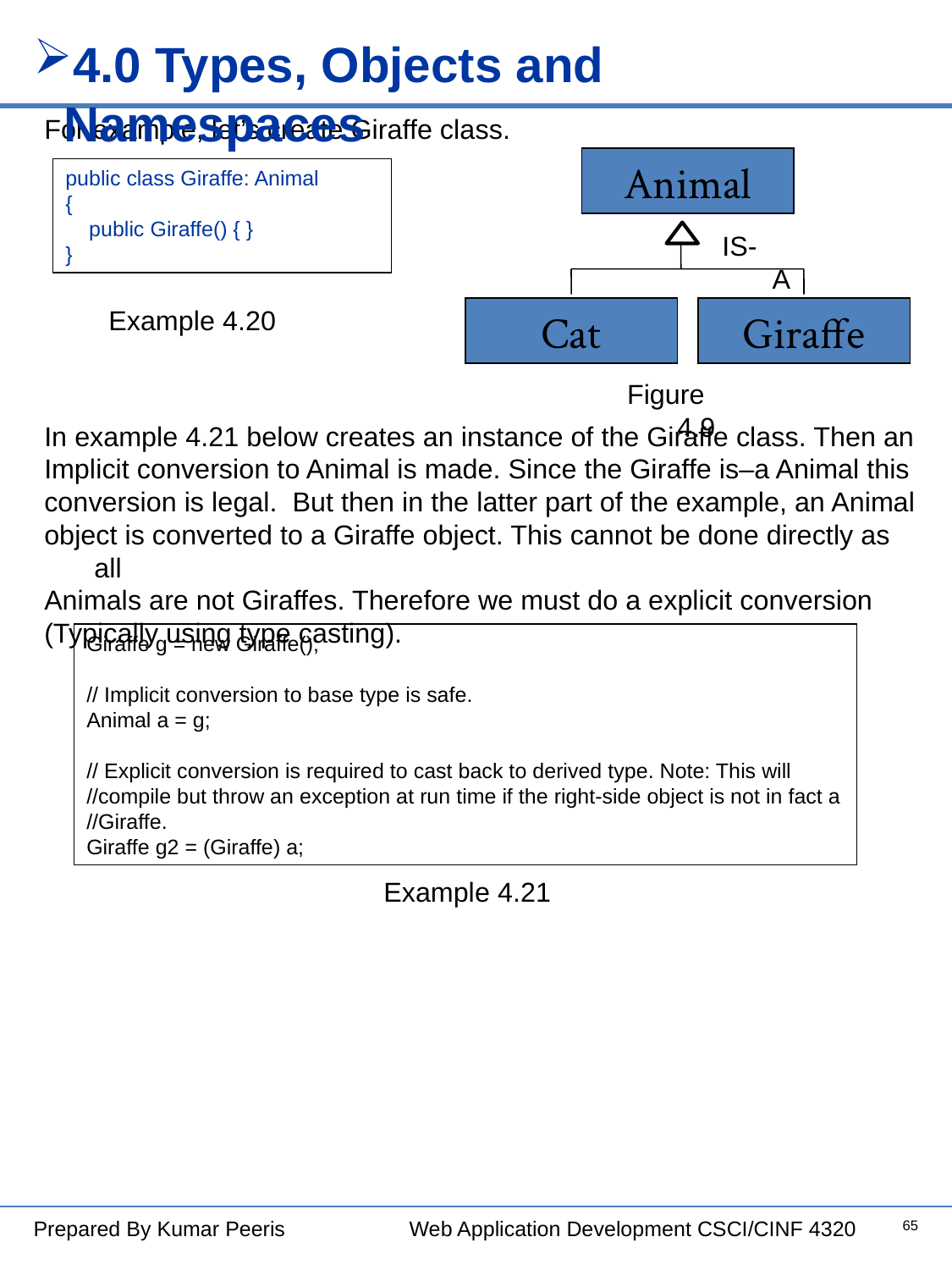

4.0 Types, Objects and Namespaces
For example, let’s create Giraffe class.
Animal

IS-A

Cat
Giraffe
public class Giraffe: Animal
{
    public Giraffe() { }
}
Example 4.20
Figure 4.9
In example 4.21 below creates an instance of the Giraffe class. Then an
Implicit conversion to Animal is made. Since the Giraffe is–a Animal this
conversion is legal.  But then in the latter part of the example, an Animal
object is converted to a Giraffe object. This cannot be done directly as all
Animals are not Giraffes. Therefore we must do a explicit conversion
(Typically using type casting).
Giraffe g = new Giraffe();

// Implicit conversion to base type is safe.
Animal a = g;

// Explicit conversion is required to cast back to derived type. Note: This will
//compile but throw an exception at run time if the right-side object is not in fact a
//Giraffe.
Giraffe g2 = (Giraffe) a;
Example 4.21
65
Prepared By Kumar Peeris                     Web Application Development CSCI/CINF 4320